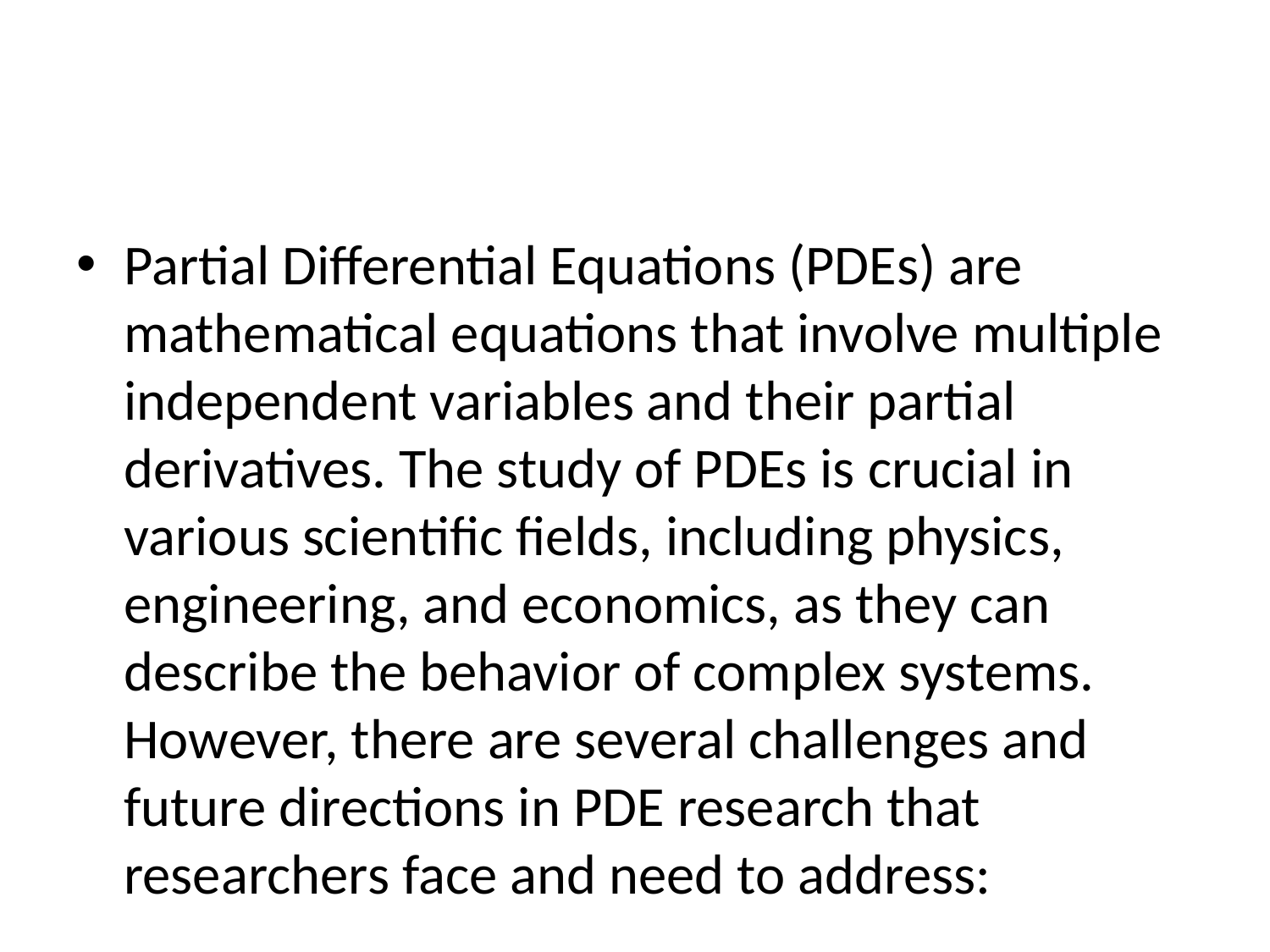

#
Partial Differential Equations (PDEs) are mathematical equations that involve multiple independent variables and their partial derivatives. The study of PDEs is crucial in various scientific fields, including physics, engineering, and economics, as they can describe the behavior of complex systems. However, there are several challenges and future directions in PDE research that researchers face and need to address: